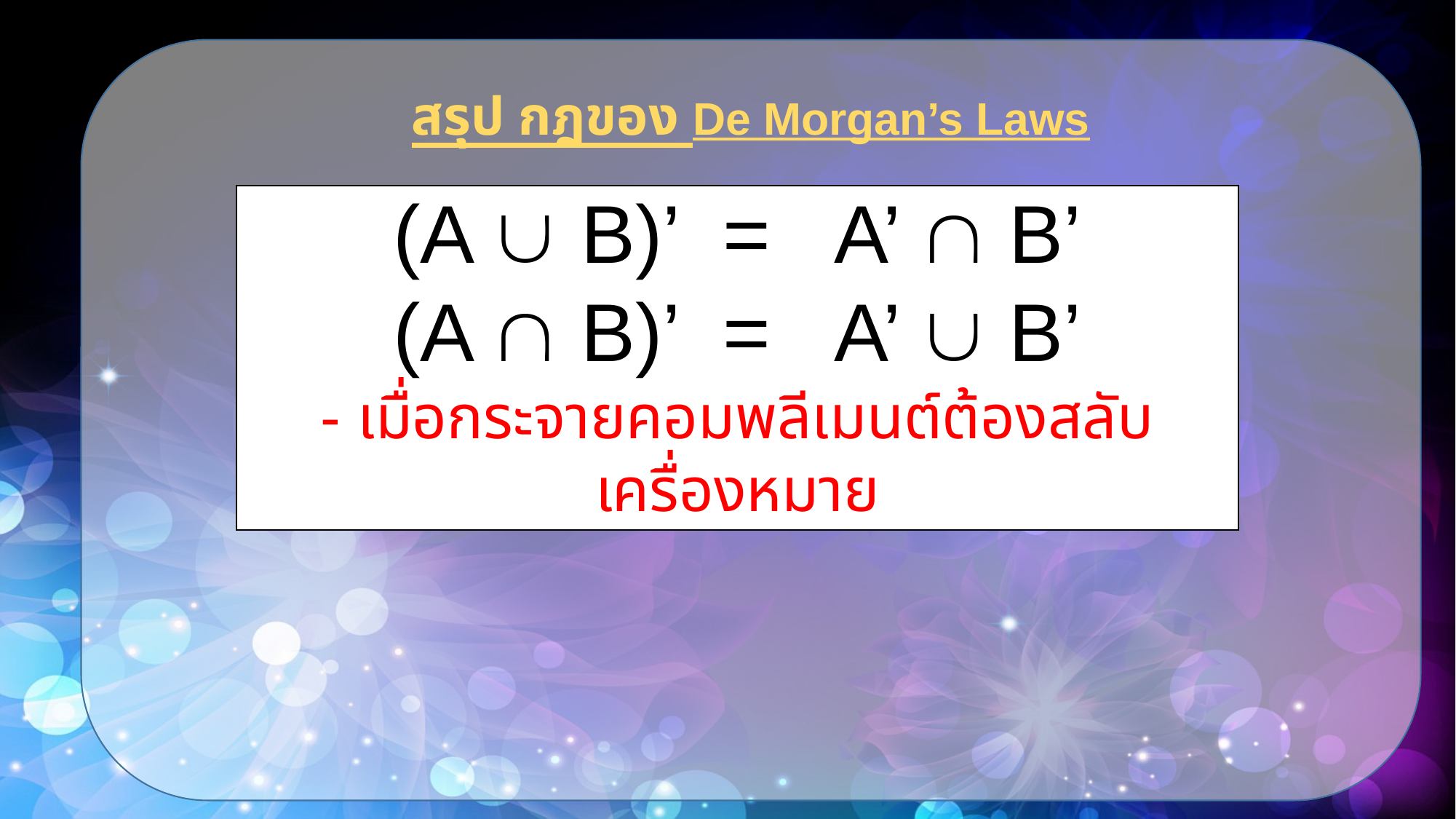

สรุป กฎของ De Morgan’s Laws

(A ∪ B)’  =   A’ ∩ B’
(A ∩ B)’  =   A’ ∪ B’
- เมื่อกระจายคอมพลีเมนต์ต้องสลับเครื่องหมาย